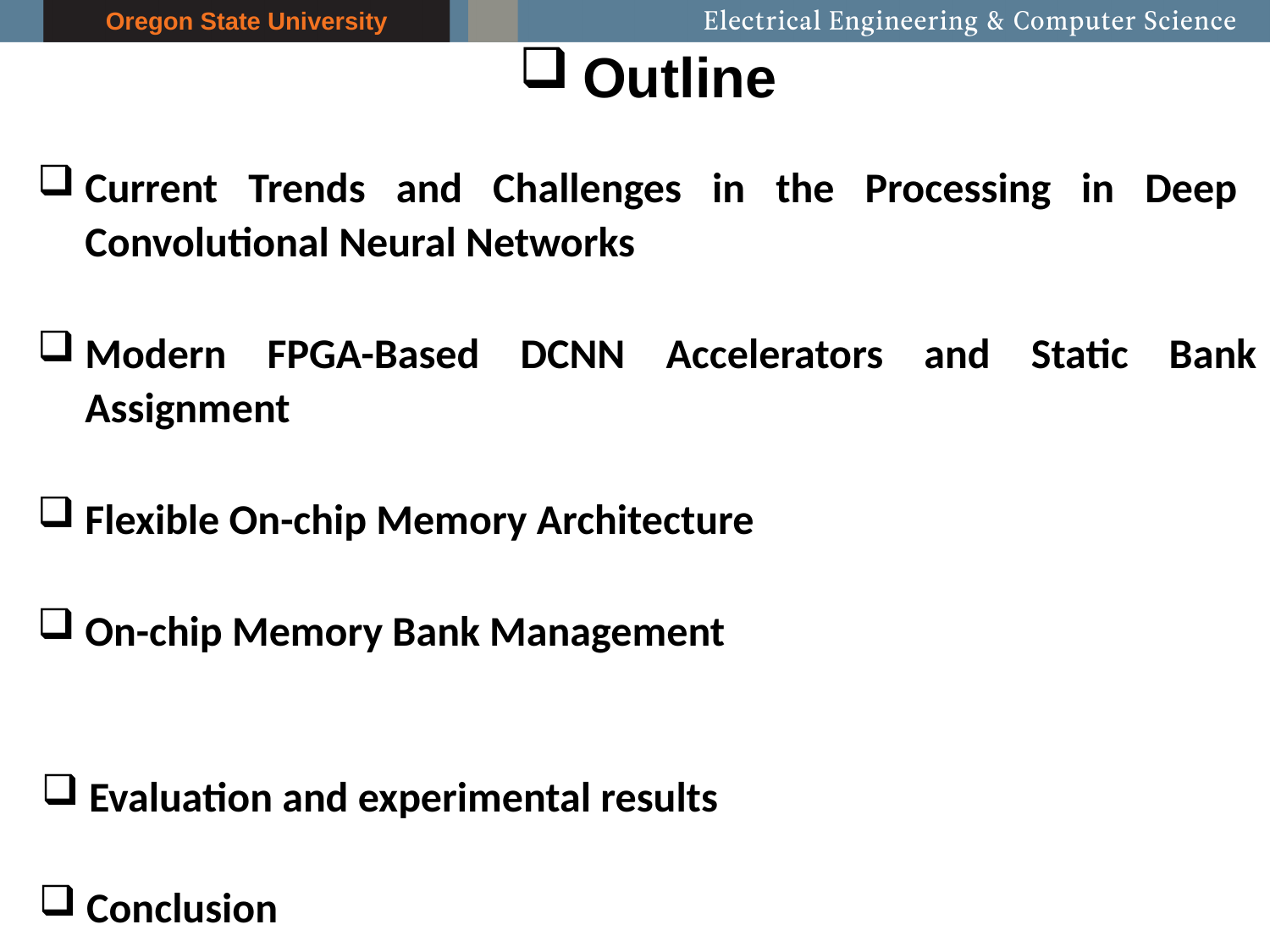

Outline
Current Trends and Challenges in the Processing in Deep Convolutional Neural Networks
Modern FPGA-Based DCNN Accelerators and Static Bank Assignment
Flexible On-chip Memory Architecture
On-chip Memory Bank Management
Evaluation and experimental results
Conclusion